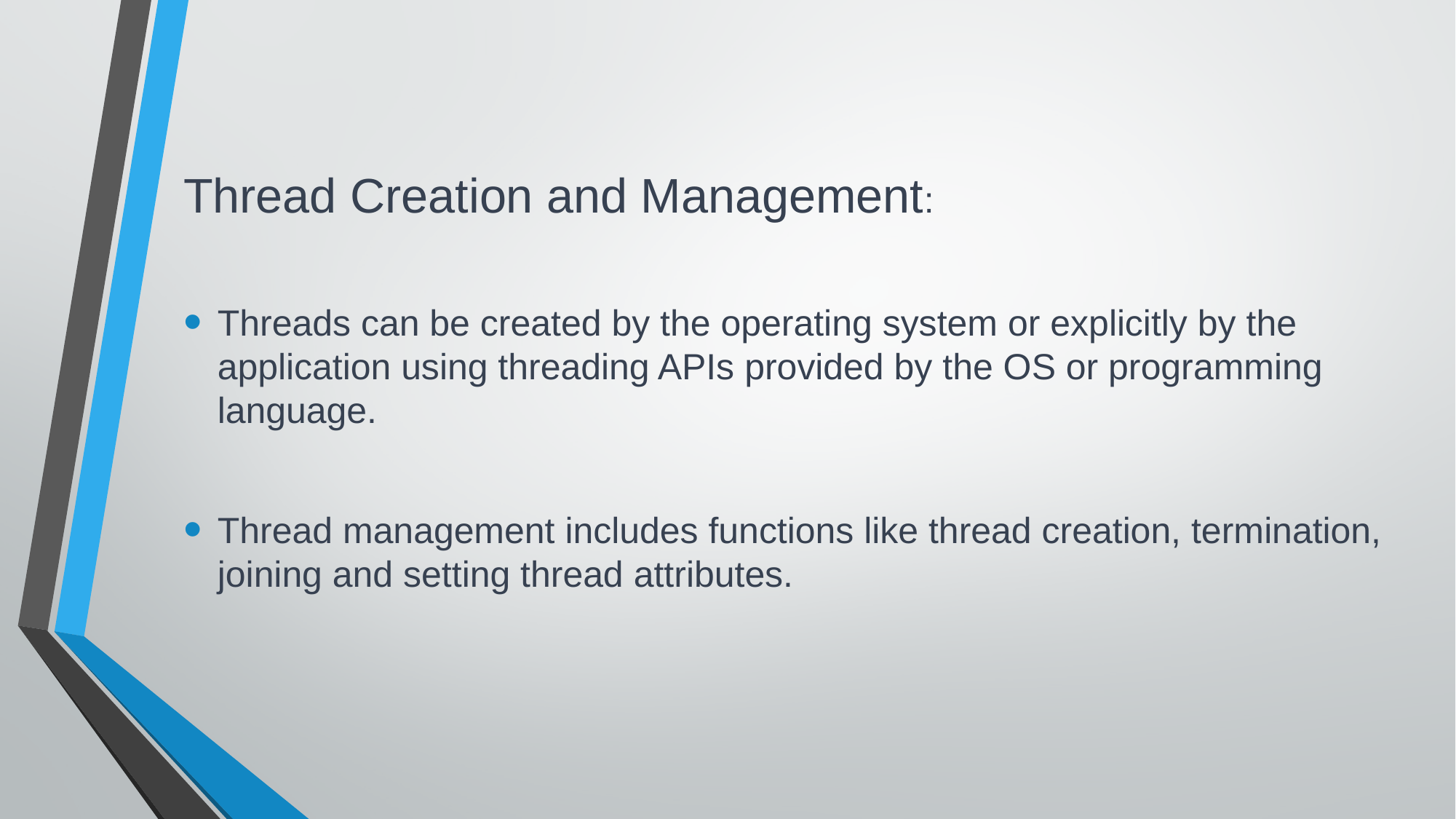

Thread Creation and Management:

Threads can be created by the operating system or explicitly by the application using threading APIs provided by the OS or programming language.

Thread management includes functions like thread creation, termination, joining and setting thread attributes.